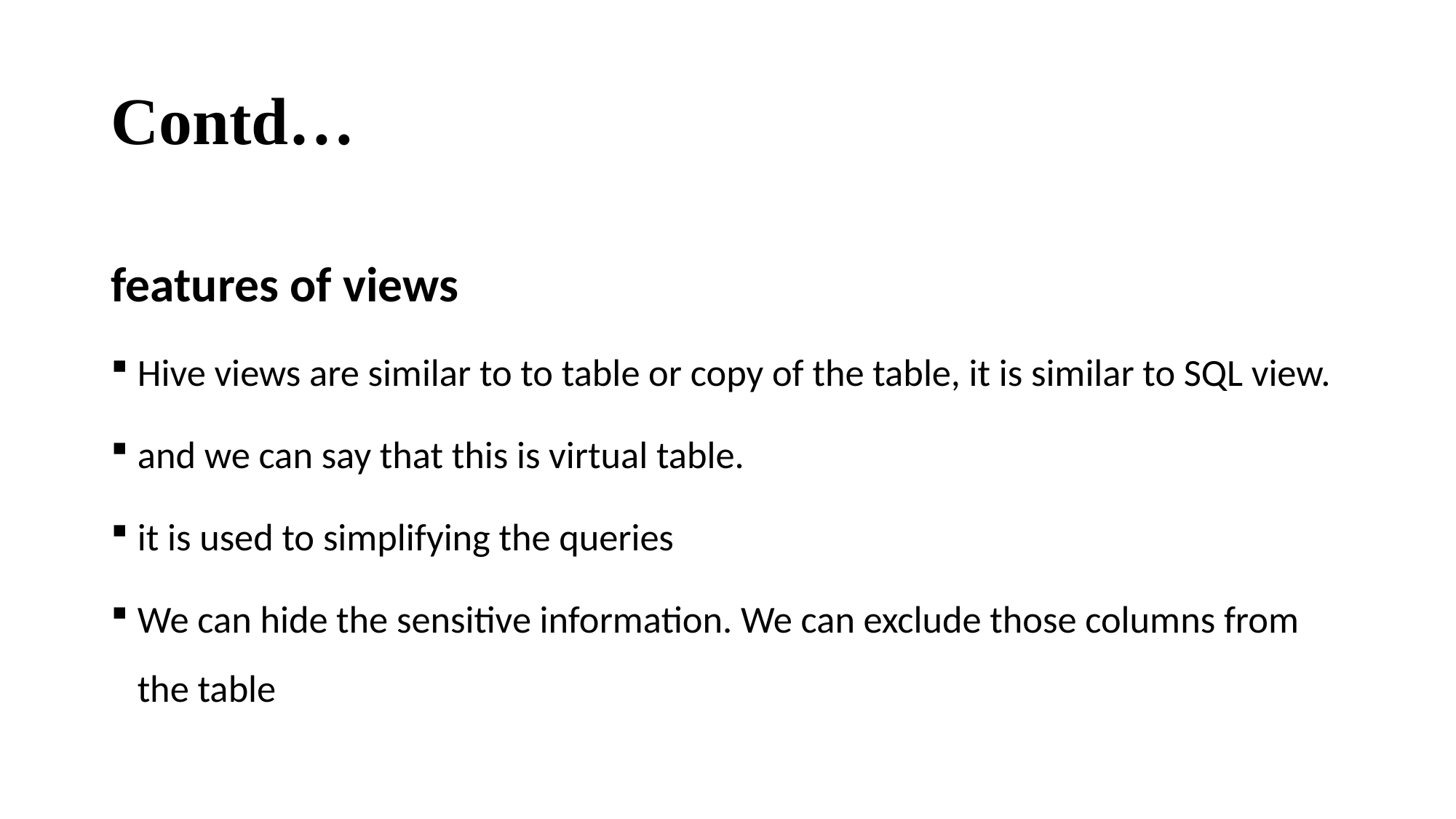

# Contd…
features of views
Hive views are similar to to table or copy of the table, it is similar to SQL view.
and we can say that this is virtual table.
it is used to simplifying the queries
We can hide the sensitive information. We can exclude those columns from the table